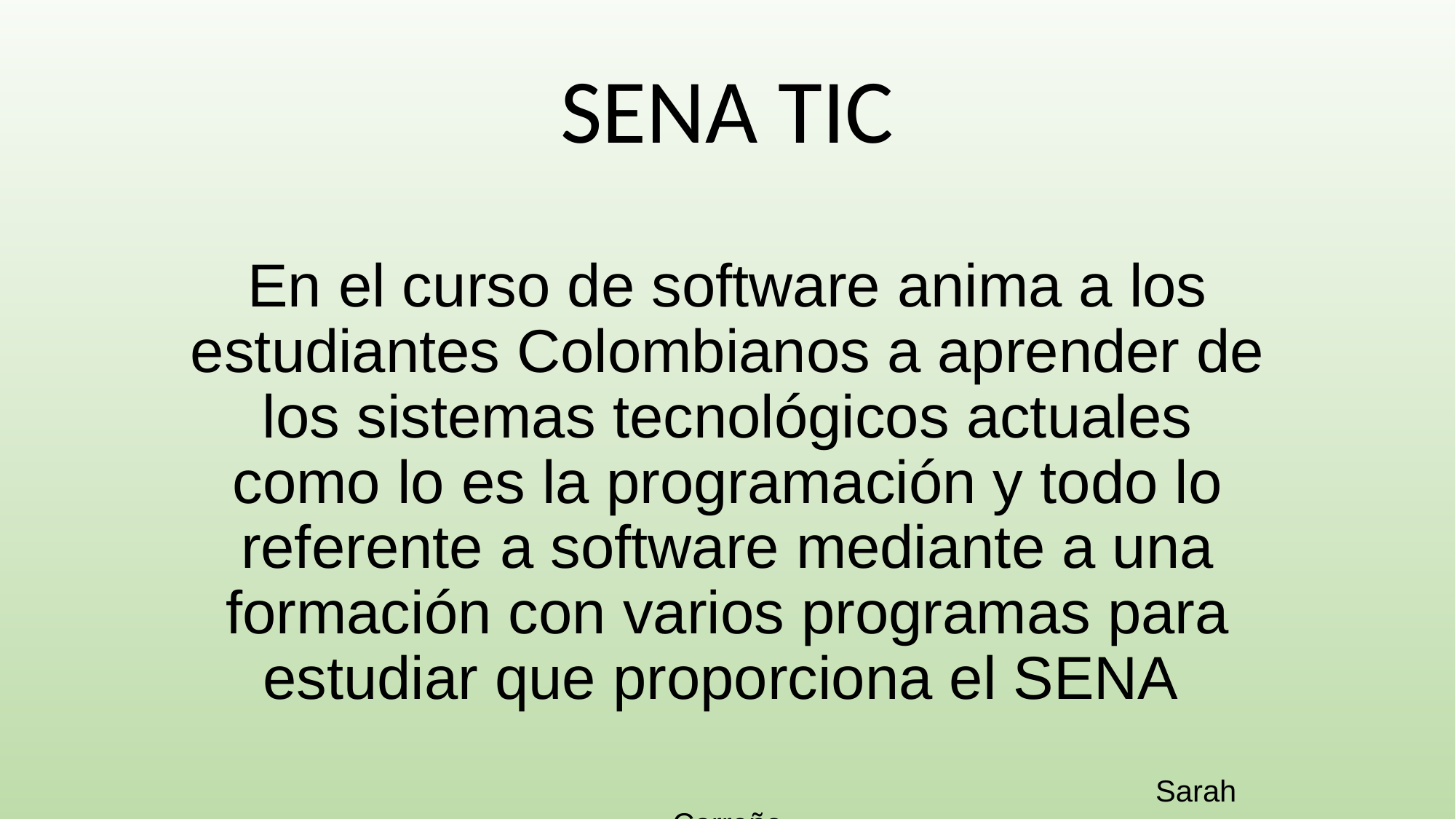

# SENA TIC
En el curso de software anima a los estudiantes Colombianos a aprender de los sistemas tecnológicos actuales como lo es la programación y todo lo referente a software mediante a una formación con varios programas para estudiar que proporciona el SENA

                                                                                                                Sarah Carreño